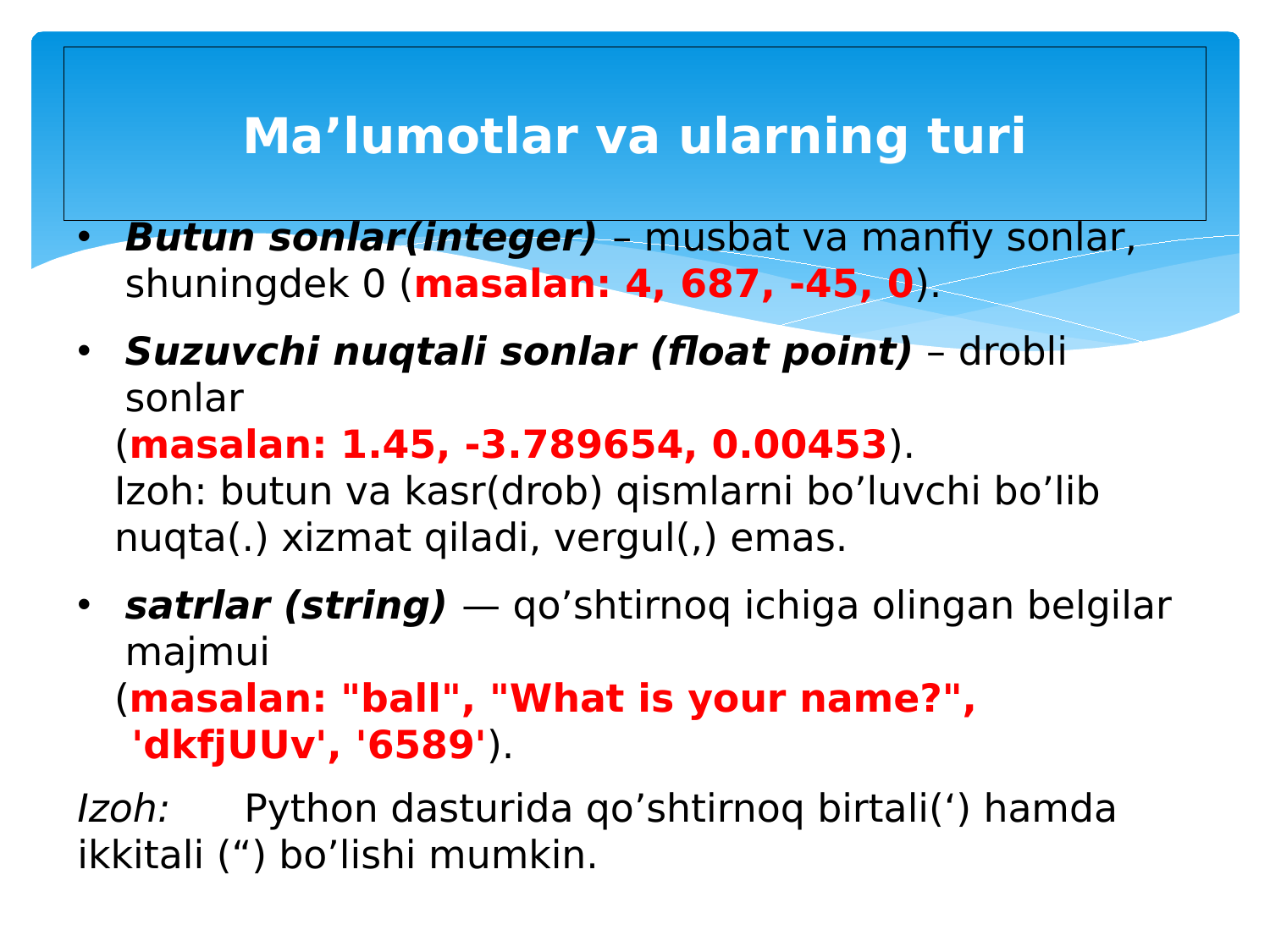

# Ma’lumotlar va ularning turi
Butun sonlar(integer) – musbat va manfiy sonlar, shuningdek 0 (masalan: 4, 687, -45, 0).

Suzuvchi nuqtali sonlar (float point) – drobli sonlar
   (masalan: 1.45, -3.789654, 0.00453).
   Izoh: butun va kasr(drob) qismlarni bo’luvchi bo’lib
   nuqta(.) xizmat qiladi, vergul(,) emas.

satrlar (string) — qo’shtirnoq ichiga olingan belgilar majmui
   (masalan: "ball", "What is your name?",
    'dkfjUUv', '6589').

Izoh:      Python dasturida qo’shtirnoq birtali(‘) hamda ikkitali (“) bo’lishi mumkin.